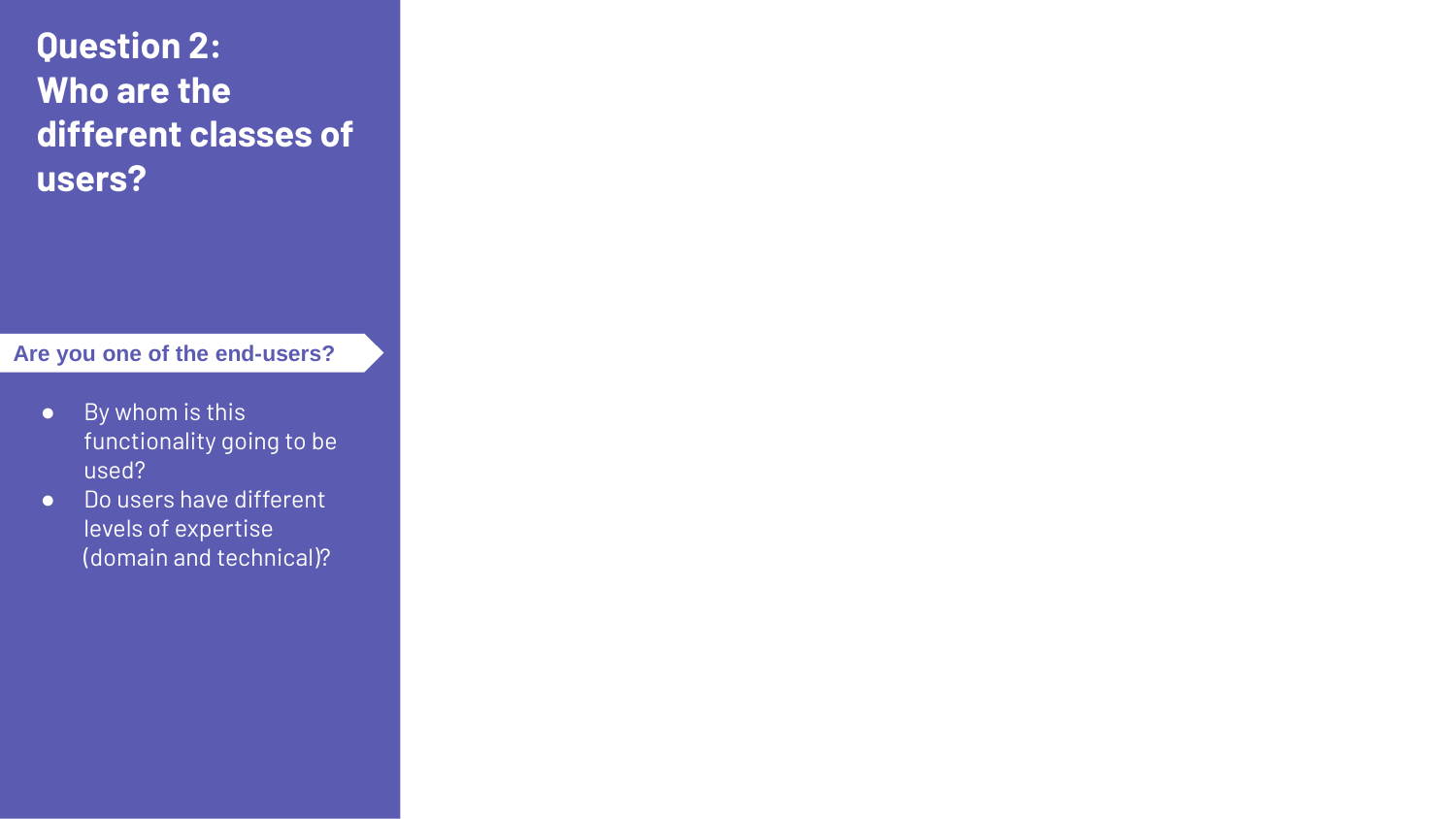

Question 2:
Who are the different classes of users?
Are you one of the end-users?
By whom is this functionality going to be used?
Do users have different levels of expertise (domain and technical)?